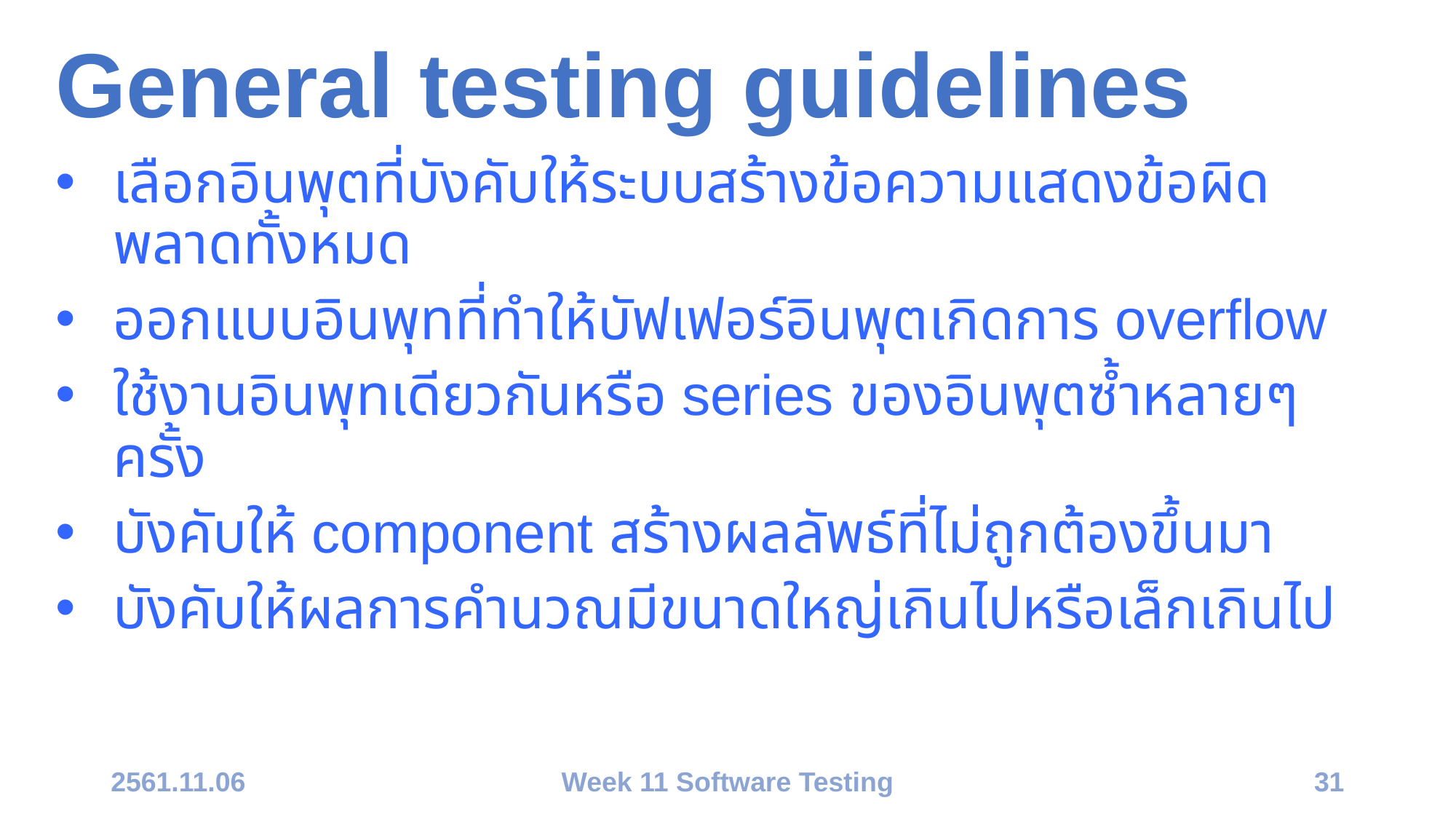

# General testing guidelines
เลือกอินพุตที่บังคับให้ระบบสร้างข้อความแสดงข้อผิดพลาดทั้งหมด
ออกแบบอินพุทที่ทำให้บัฟเฟอร์อินพุตเกิดการ overflow
ใช้งานอินพุทเดียวกันหรือ series ของอินพุตซ้ำหลายๆ ครั้ง
บังคับให้ component สร้างผลลัพธ์ที่ไม่ถูกต้องขึ้นมา
บังคับให้ผลการคำนวณมีขนาดใหญ่เกินไปหรือเล็กเกินไป
2561.11.06
Week 11 Software Testing
31